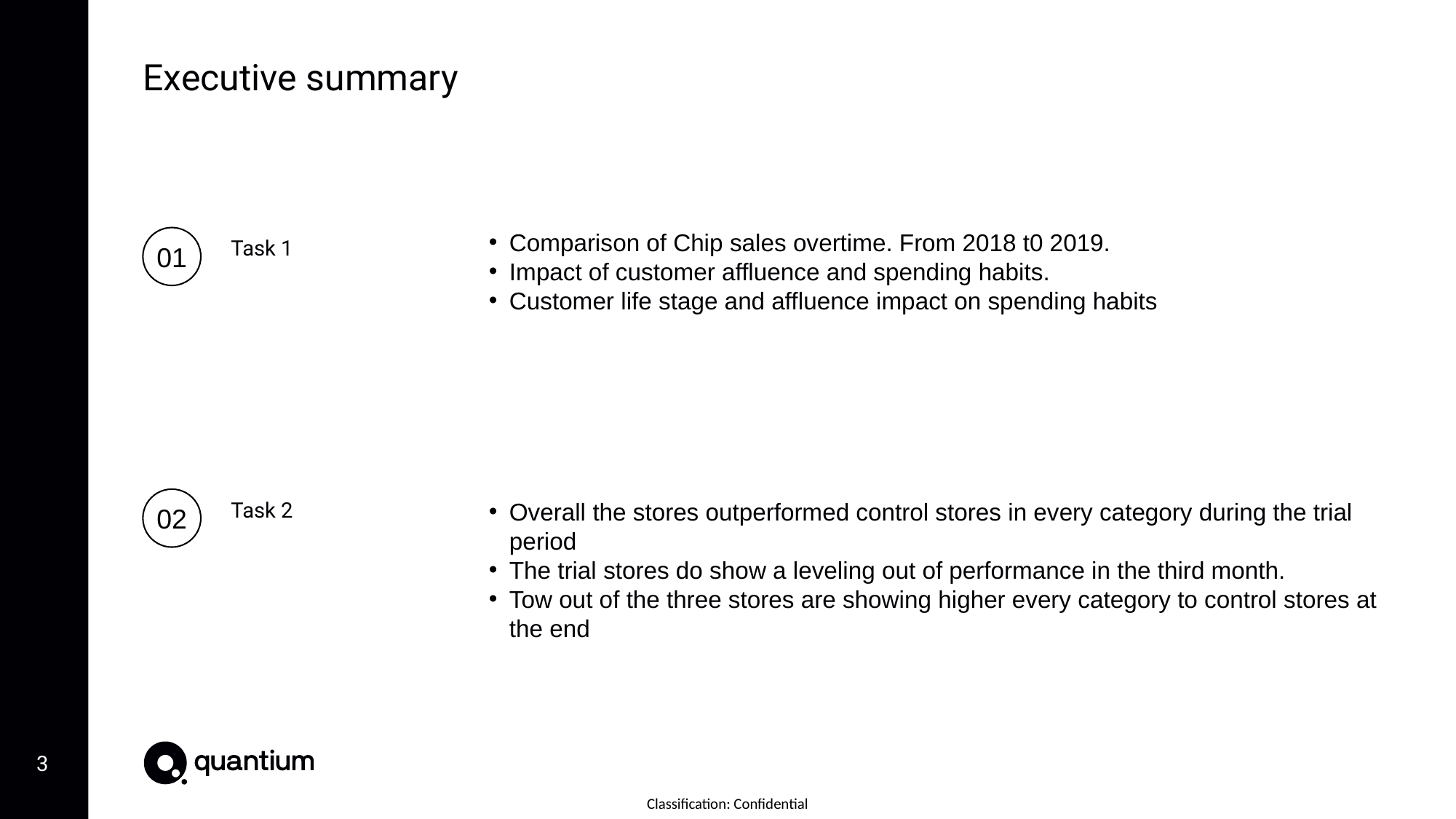

Executive summary
01
Comparison of Chip sales overtime. From 2018 t0 2019.
Impact of customer affluence and spending habits.
Customer life stage and affluence impact on spending habits
Task 1
02
Task 2
Overall the stores outperformed control stores in every category during the trial period
The trial stores do show a leveling out of performance in the third month.
Tow out of the three stores are showing higher every category to control stores at the end